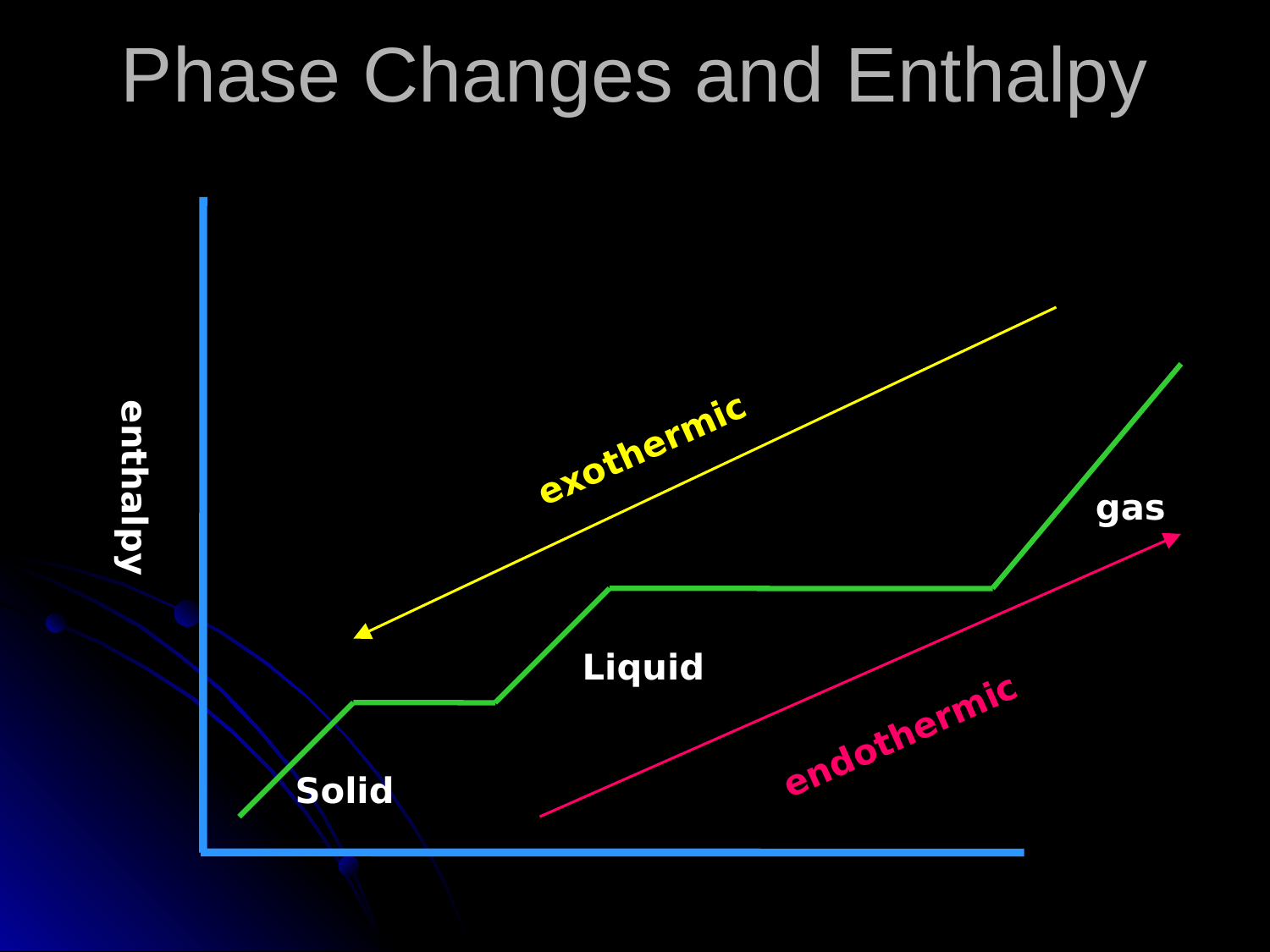

# Phase Changes and Enthalpy

exothermic
enthalpy
gas

Liquid
endothermic
Solid